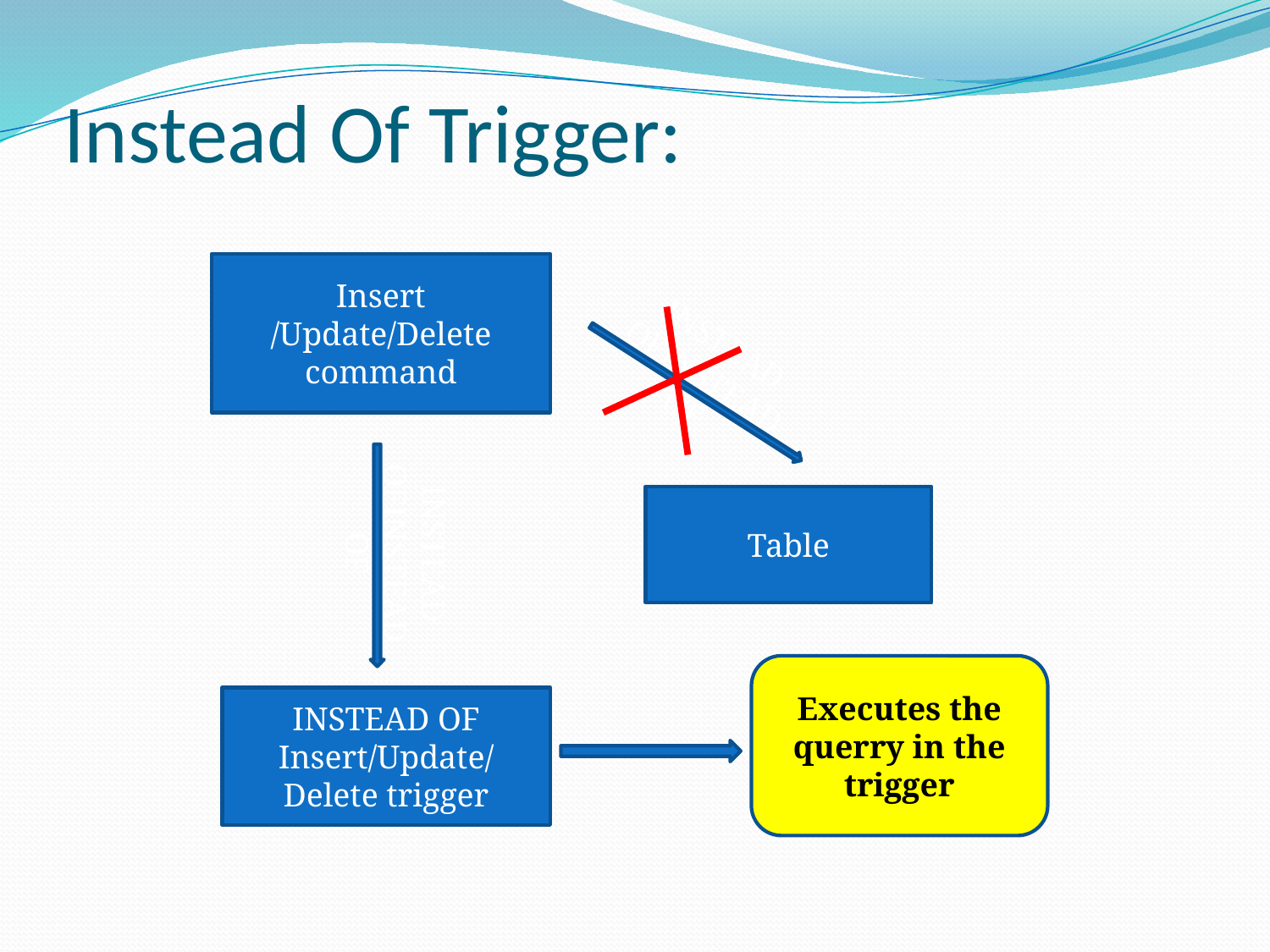

# Instead Of Trigger:
Insert /Update/Delete command
INSTEAD OFINSTEAD OF

Table
INSTEAD OFINSTEAD OF

Executes the querry in the trigger
INSTEAD OF
Insert/Update/Delete trigger